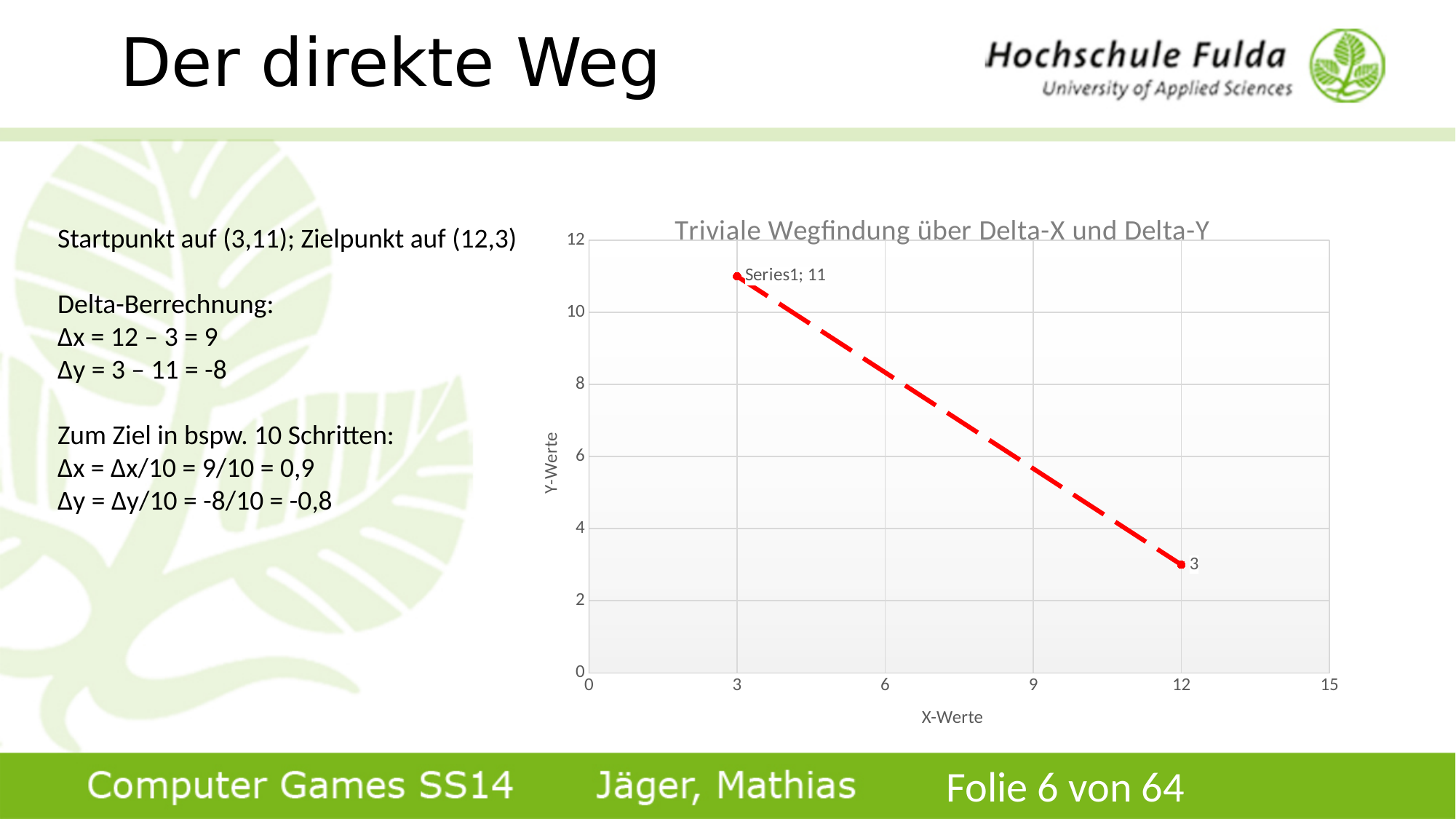

# Der direkte Weg

### Chart: Triviale Wegfindung über Delta-X und Delta-Y

| Category | Y-Werte |
|---|---|
Startpunkt auf (3,11); Zielpunkt auf (12,3)

Delta-Berrechnung:
∆x = 12 – 3 = 9
∆y = 3 – 11 = -8

Zum Ziel in bspw. 10 Schritten:
∆x = ∆x/10 = 9/10 = 0,9
∆y = ∆y/10 = -8/10 = -0,8
Folie 6 von 64